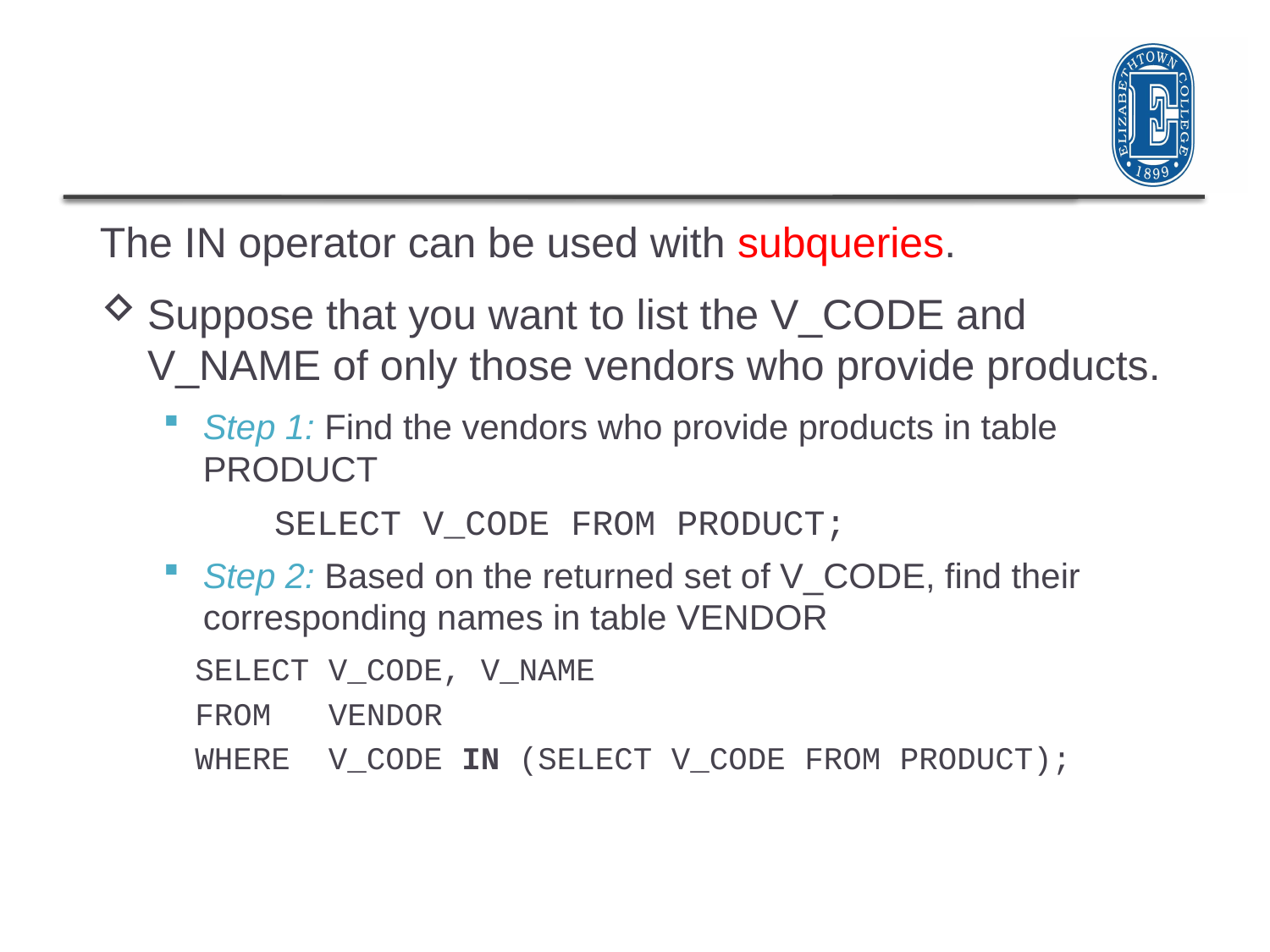

The IN operator can be used with subqueries.
Suppose that you want to list the V_CODE and V_NAME of only those vendors who provide products.
Step 1: Find the vendors who provide products in table PRODUCT
	SELECT V_CODE FROM PRODUCT;
Step 2: Based on the returned set of V_CODE, find their corresponding names in table VENDOR
SELECT V_CODE, V_NAME
FROM   VENDOR
WHERE  V_CODE IN (SELECT V_CODE FROM PRODUCT);